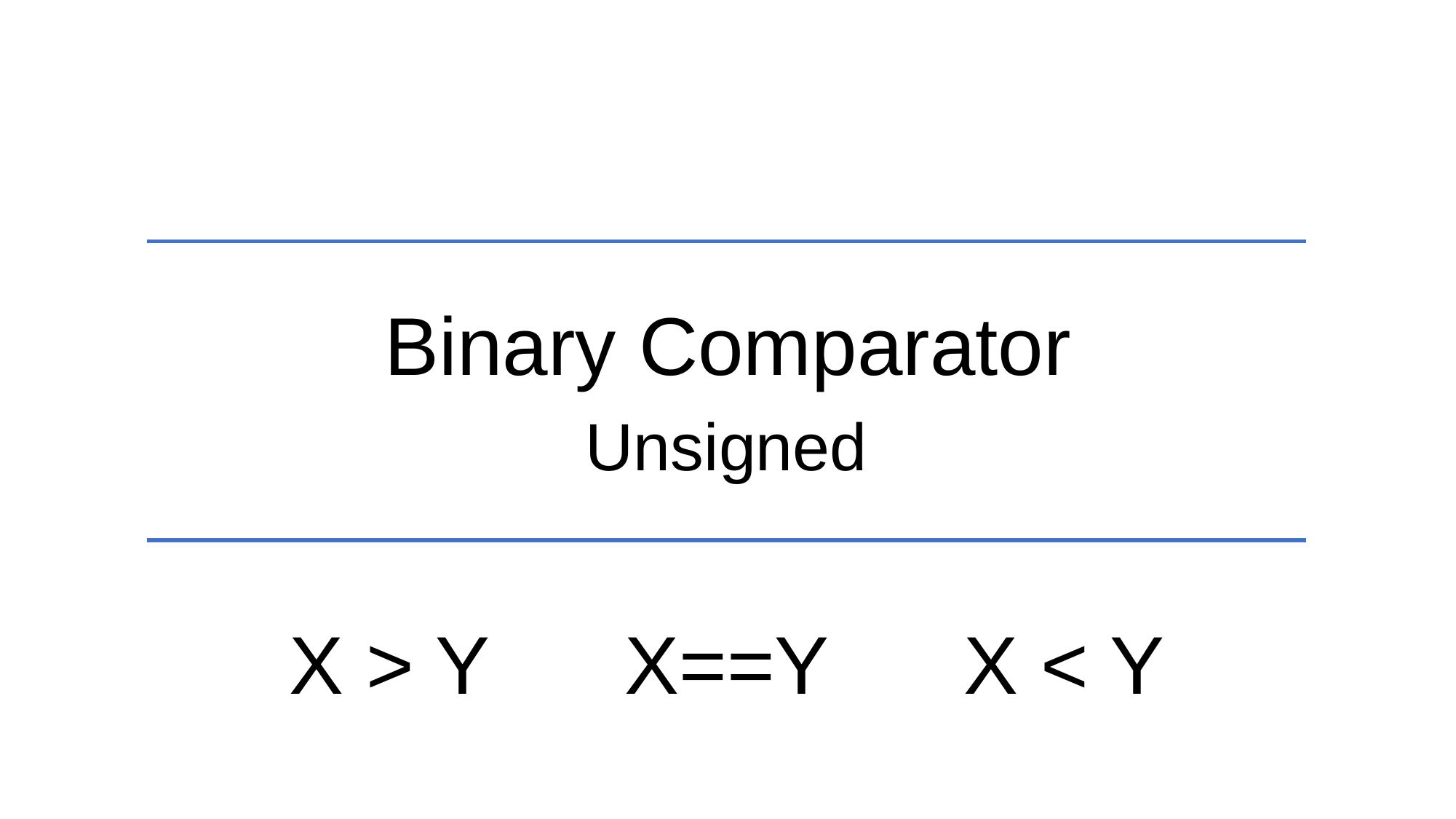

Binary Comparator
Unsigned
X > Y      X==Y      X < Y